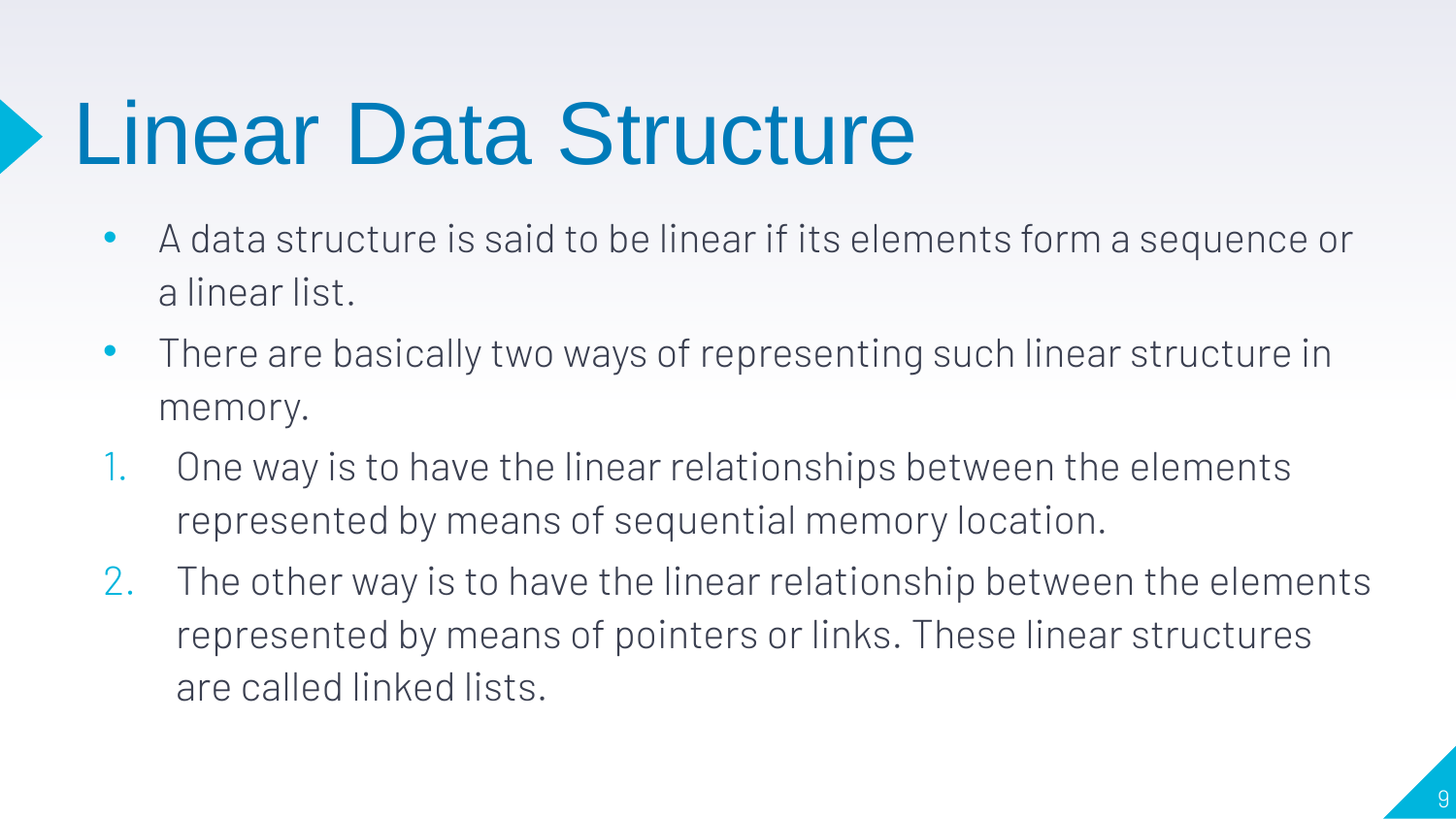

# Linear Data Structure
A data structure is said to be linear if its elements form a sequence or a linear list.
There are basically two ways of representing such linear structure in memory.
One way is to have the linear relationships between the elements represented by means of sequential memory location.
The other way is to have the linear relationship between the elements represented by means of pointers or links. These linear structures are called linked lists.
9